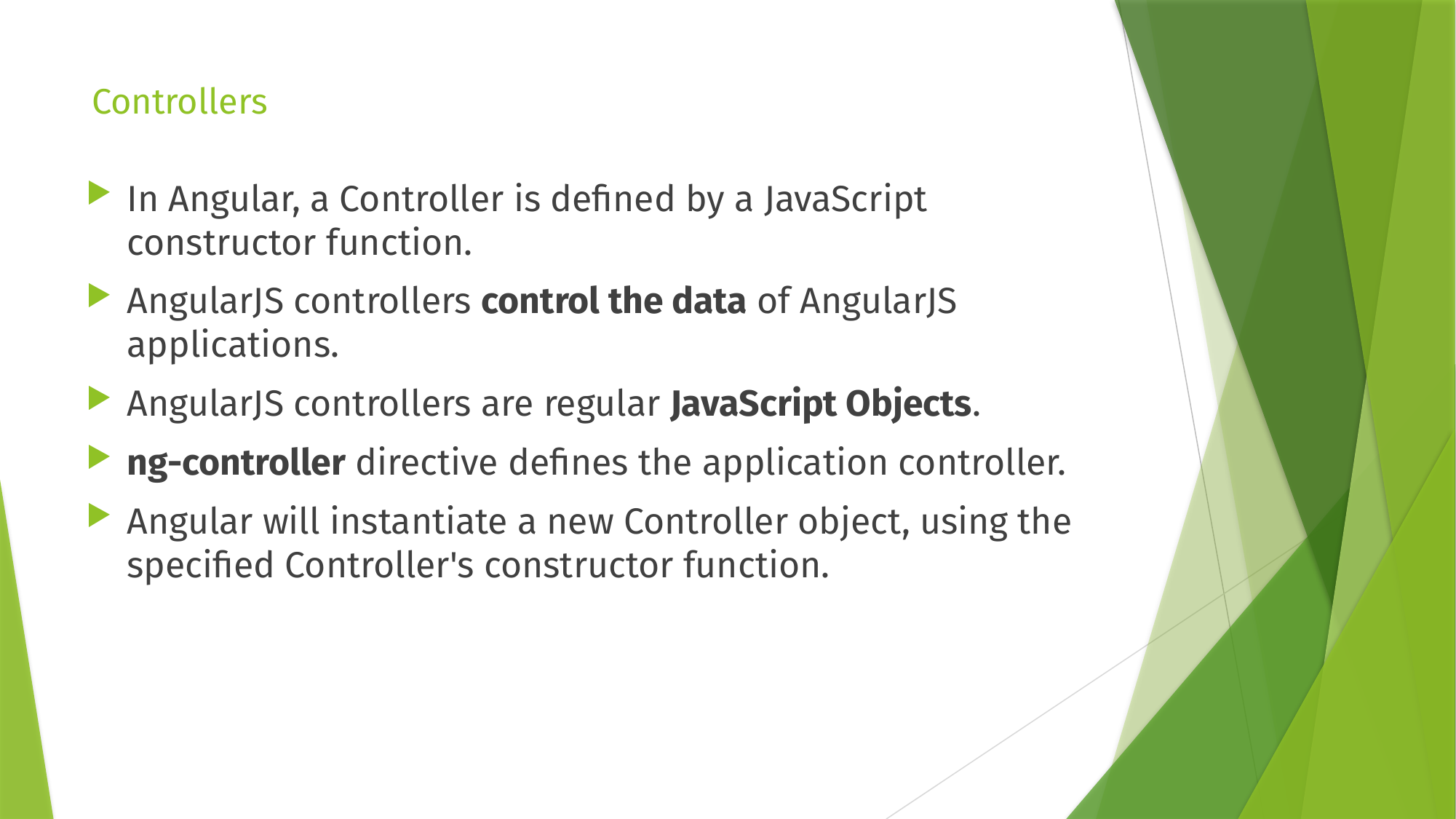

# Controllers
In Angular, a Controller is defined by a JavaScript constructor function.
AngularJS controllers control the data of AngularJS applications.
AngularJS controllers are regular JavaScript Objects.
ng-controller directive defines the application controller.
Angular will instantiate a new Controller object, using the specified Controller's constructor function.